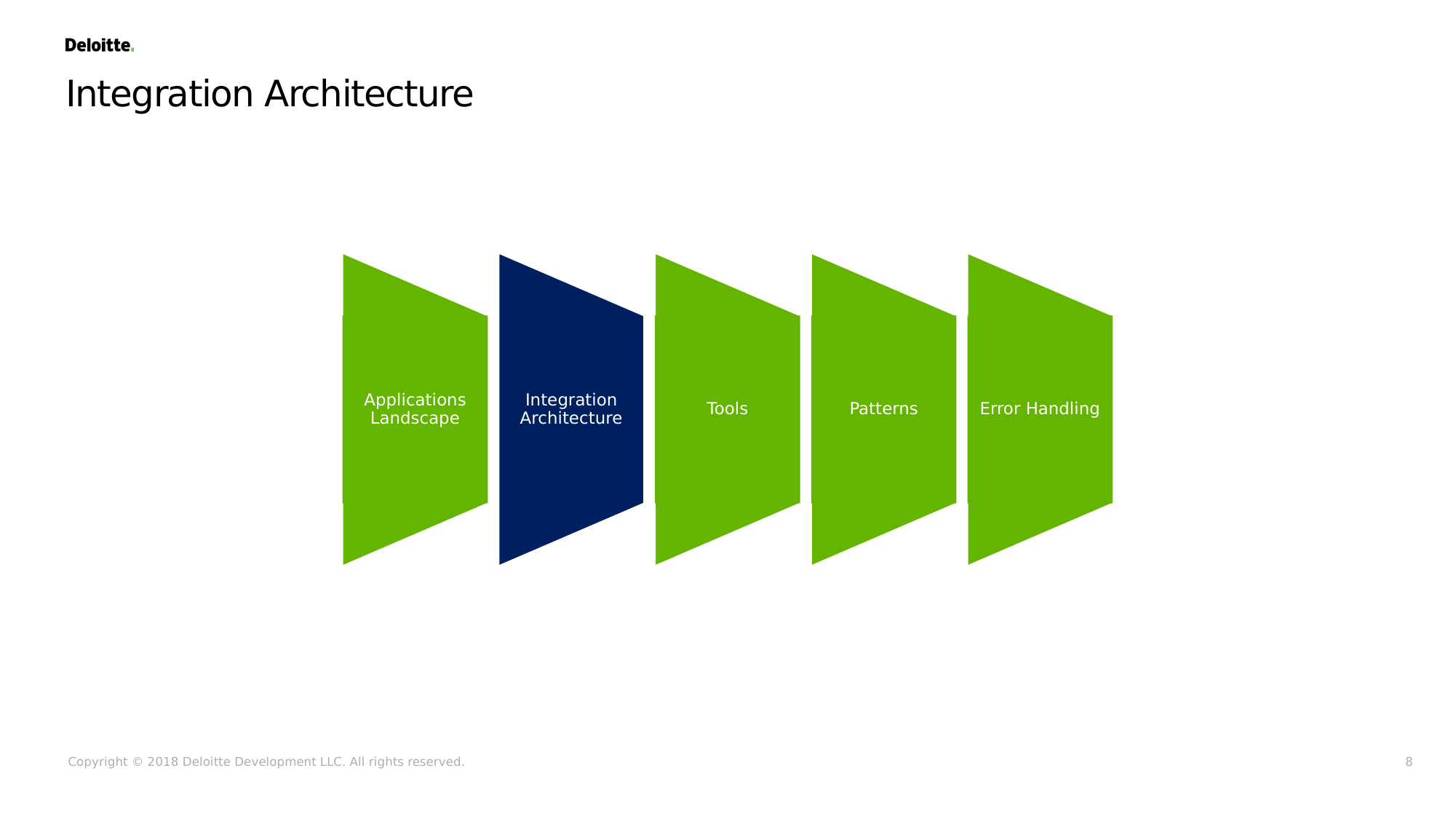

# Integration Architecture
Applications Landscape

Integration Architecture

Tools

Patterns

Error Handling